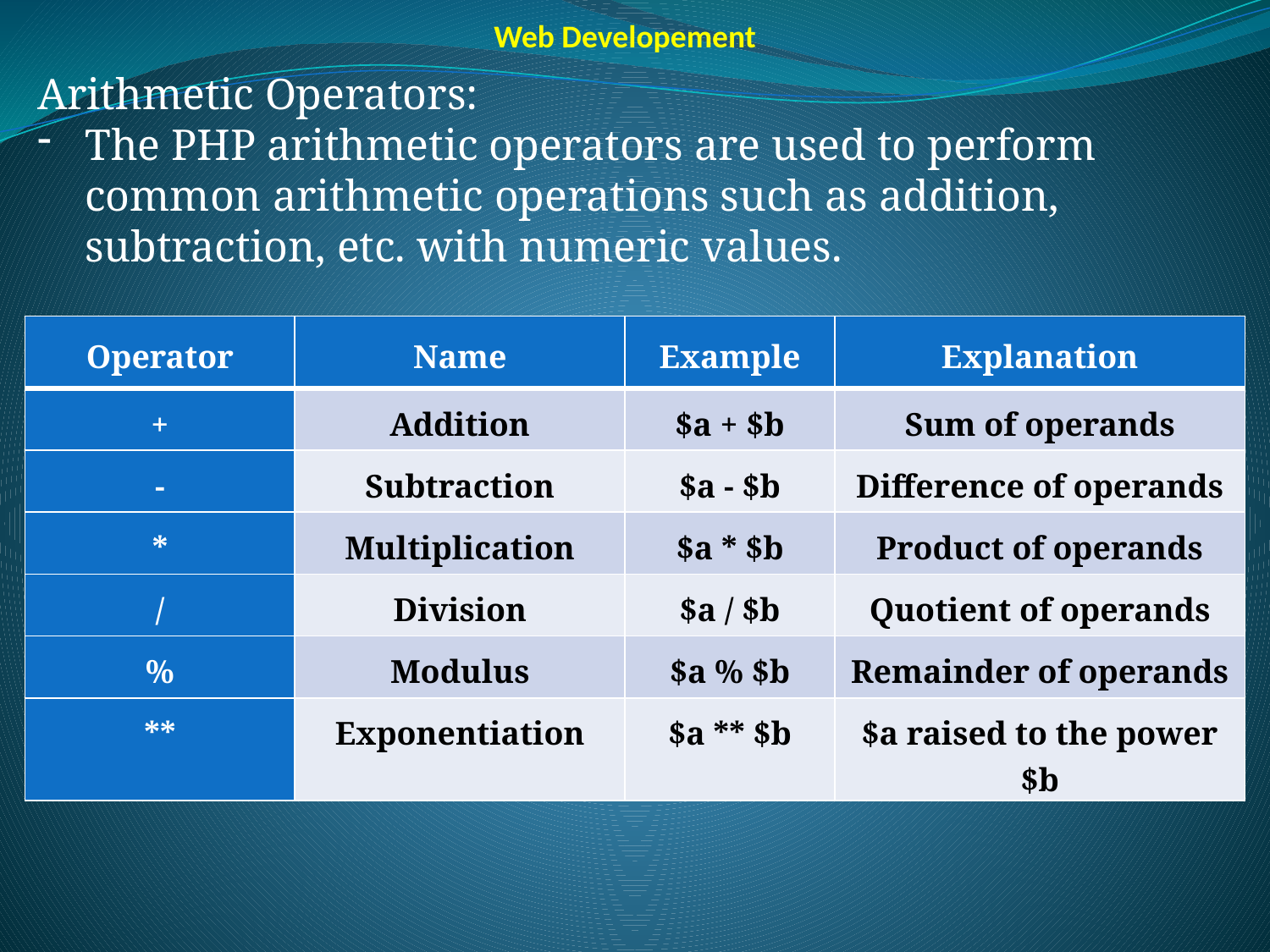

Web Developement
Arithmetic Operators:
The PHP arithmetic operators are used to perform common arithmetic operations such as addition, subtraction, etc. with numeric values.

| Operator | Name | Example | Explanation |
| --- | --- | --- | --- |
| + | Addition | $a + $b | Sum of operands |
| - | Subtraction | $a - $b | Difference of operands |
| \* | Multiplication | $a \* $b | Product of operands |
| / | Division | $a / $b | Quotient of operands |
| % | Modulus | $a % $b | Remainder of operands |
| \*\* | Exponentiation | $a \*\* $b | $a raised to the power $b |